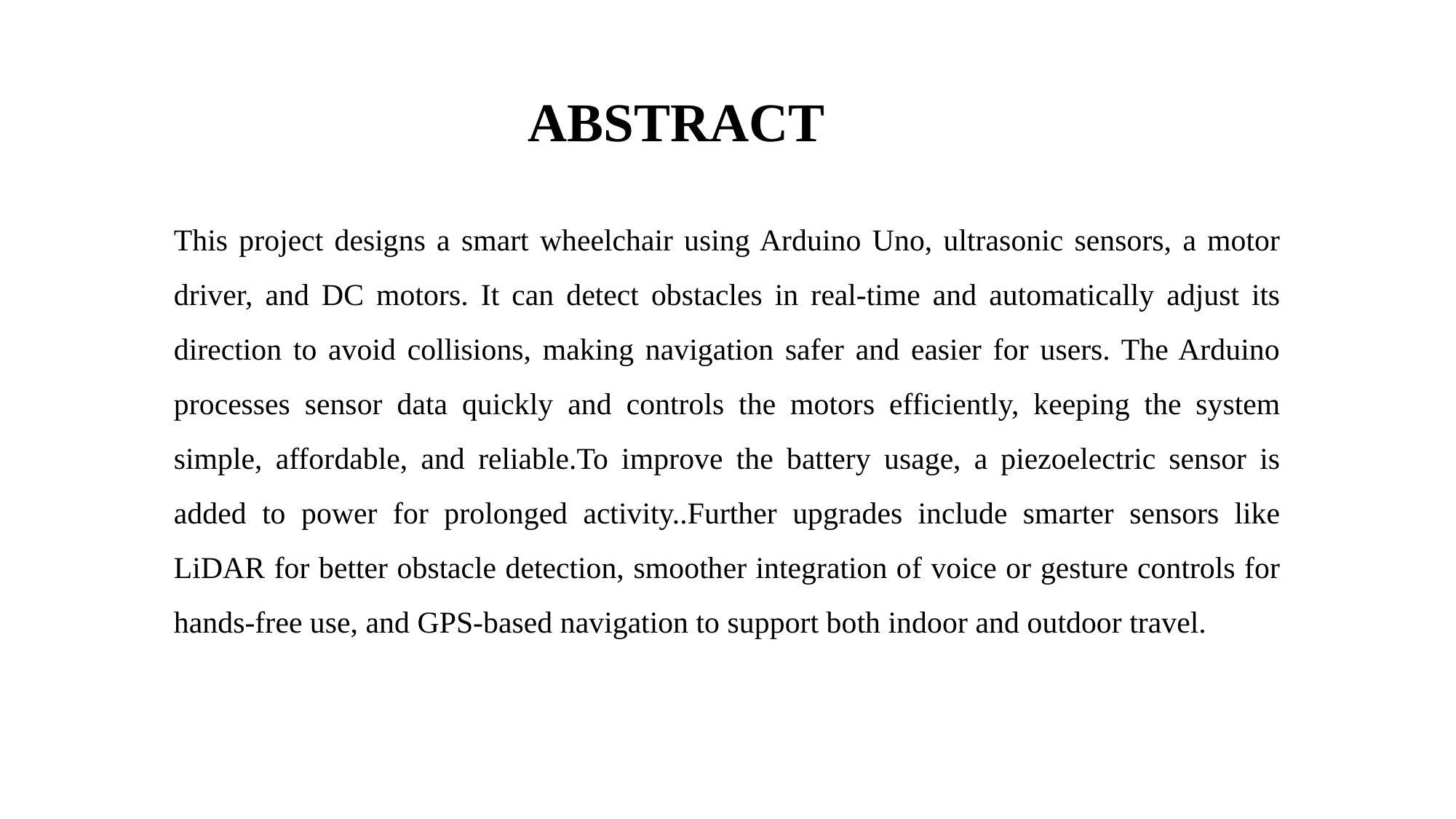

ABSTRACT
This project designs a smart wheelchair using Arduino Uno, ultrasonic sensors, a motor driver, and DC motors. It can detect obstacles in real-time and automatically adjust its direction to avoid collisions, making navigation safer and easier for users. The Arduino processes sensor data quickly and controls the motors efficiently, keeping the system simple, affordable, and reliable.To improve the battery usage, a piezoelectric sensor is added to power for prolonged activity..Further upgrades include smarter sensors like LiDAR for better obstacle detection, smoother integration of voice or gesture controls for hands-free use, and GPS-based navigation to support both indoor and outdoor travel.